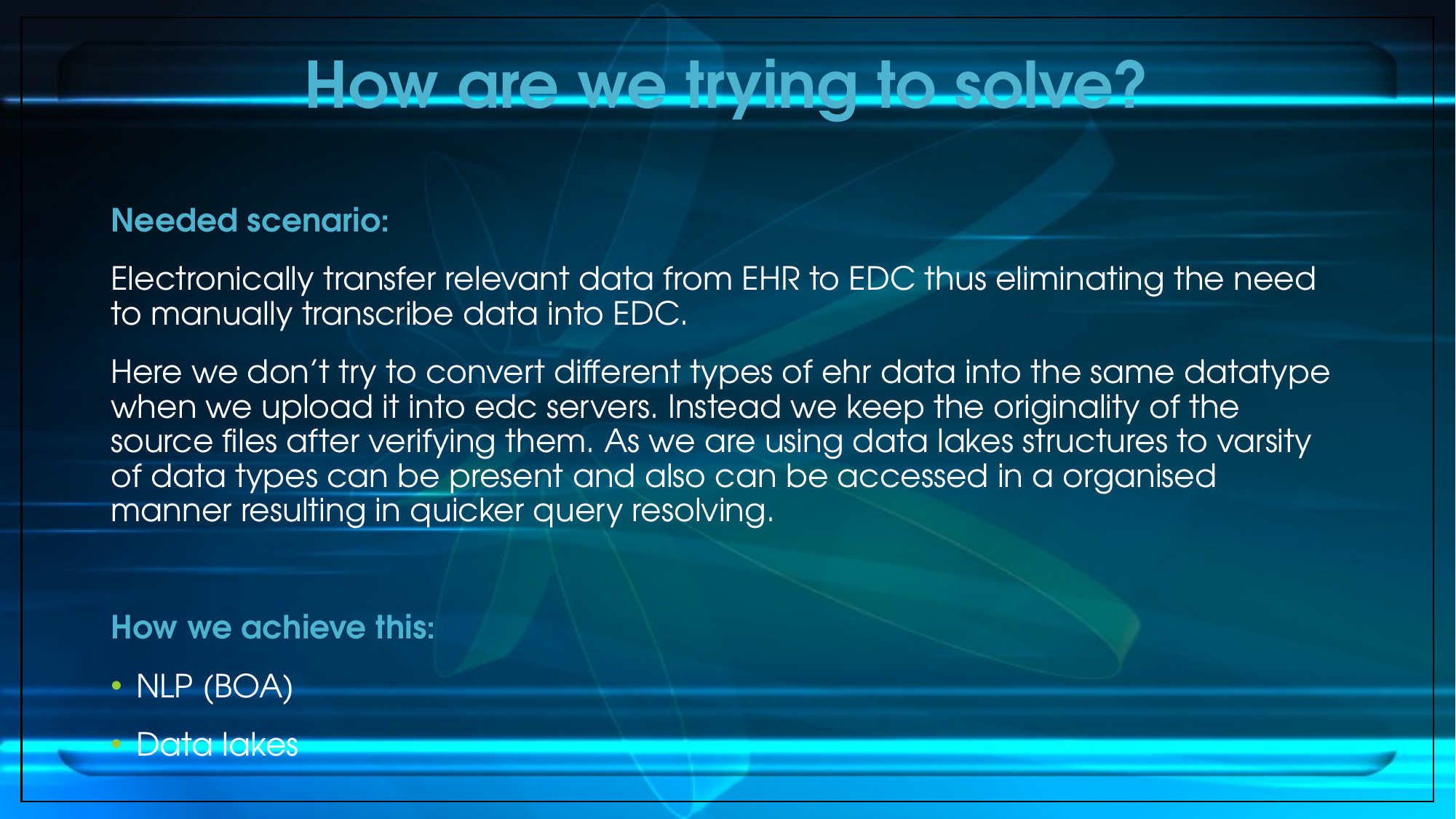

How are we trying to solve?

Needed scenario:
Electronically transfer relevant data from EHR to EDC thus eliminating the need to manually transcribe data into EDC.
Here we don’t try to convert different types of ehr data into the same datatype when we upload it into edc servers. Instead we keep the originality of the source files after verifying them. As we are using data lakes structures to varsity of data types can be present and also can be accessed in a organised manner resulting in quicker query resolving.

How we achieve this:
NLP (BOA)
Data lakes